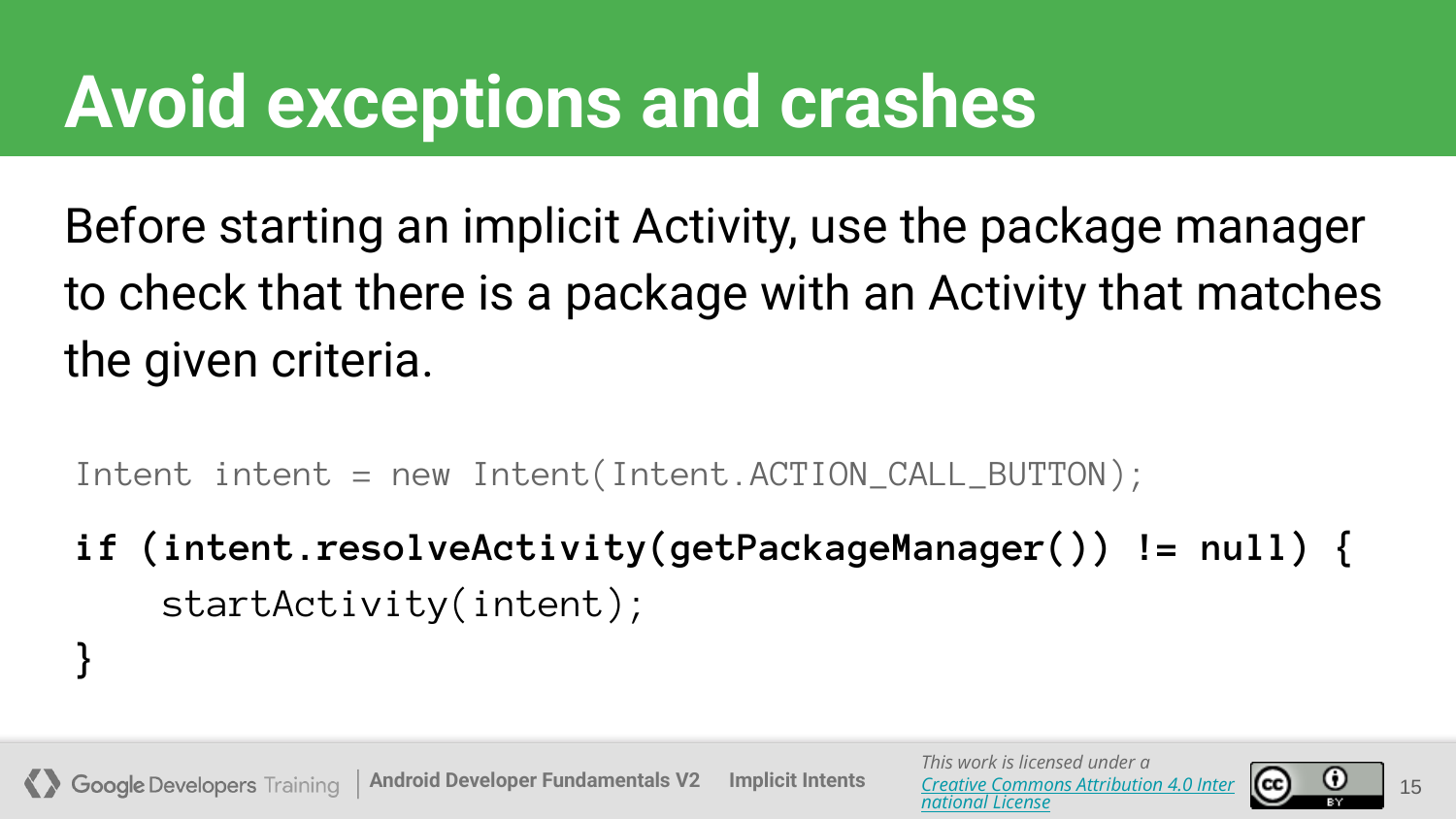

# Avoid exceptions and crashes
Before starting an implicit Activity, use the package manager to check that there is a package with an Activity that matches the given criteria.

Intent intent = new Intent(Intent.ACTION_CALL_BUTTON);
if (intent.resolveActivity(getPackageManager()) != null) {
    startActivity(intent);
}
15